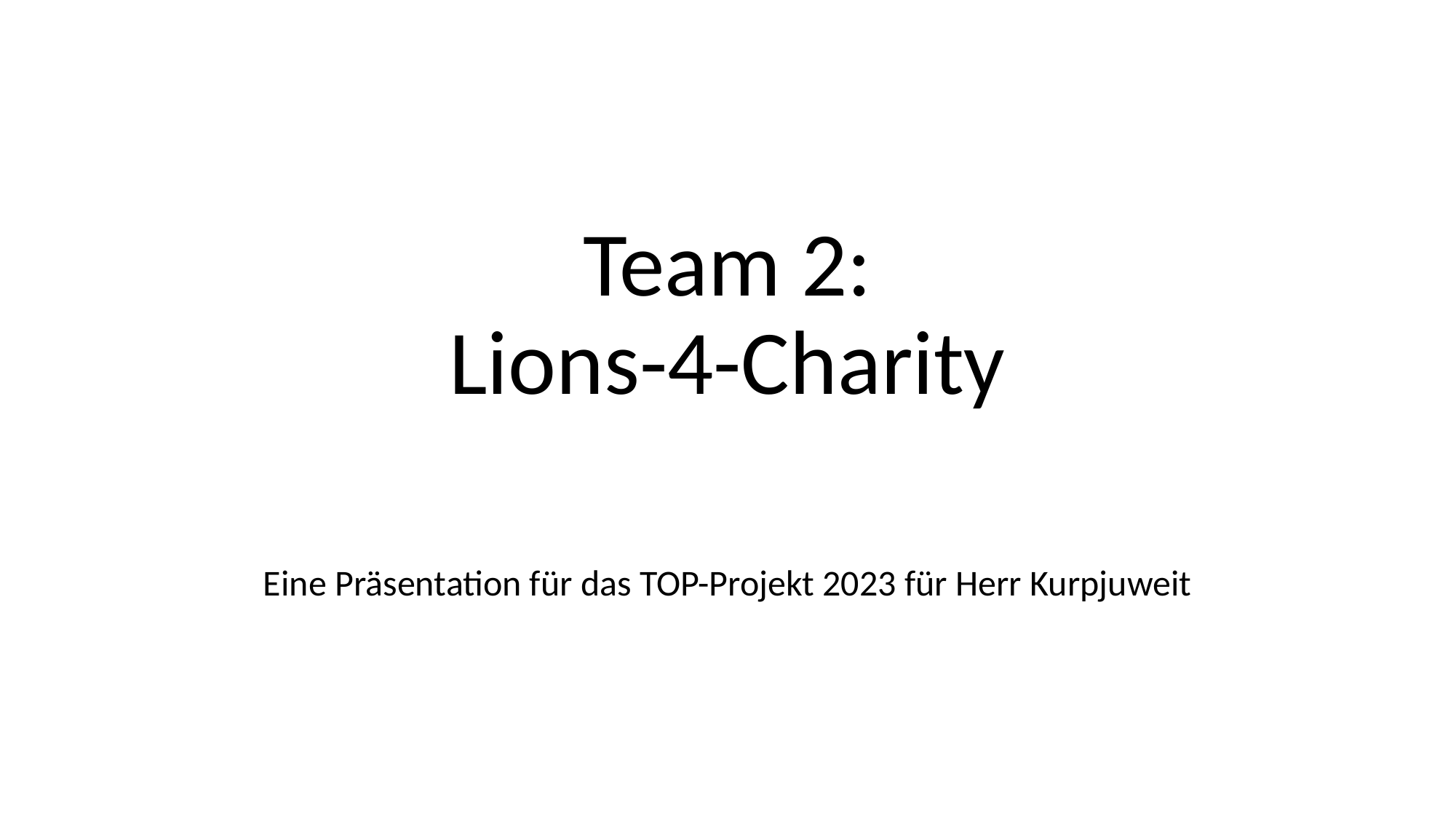

# Team 2: Lions-4-Charity
Eine Präsentation für das TOP-Projekt 2023 für Herr Kurpjuweit